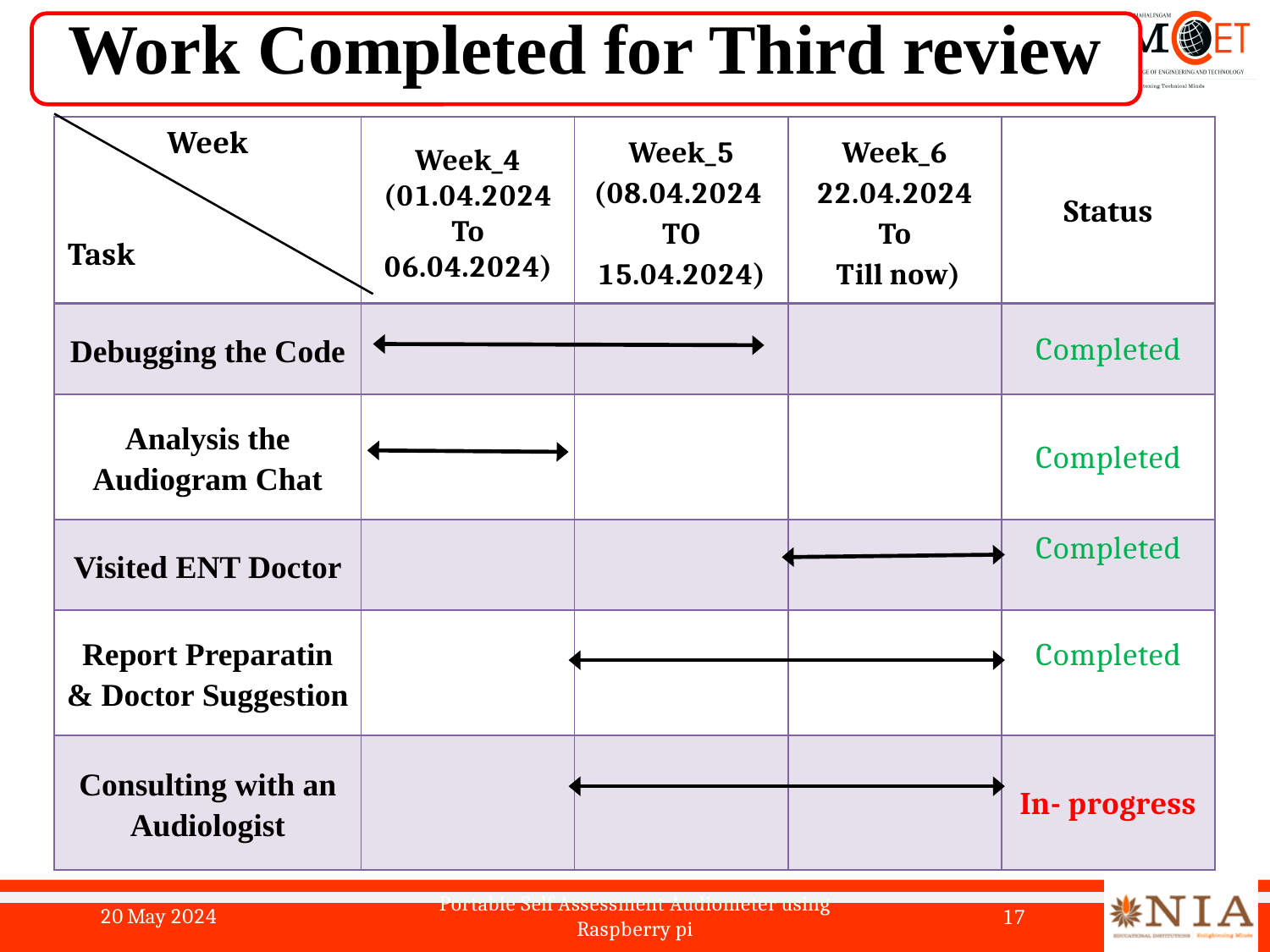

# Work Completed for Third review

| Week Task | Week\_4 (01.04.2024 To 06.04.2024) | Week\_5 (08.04.2024 TO 15.04.2024) | Week\_6 22.04.2024 To Till now) | Status |
| --- | --- | --- | --- | --- |
| Debugging the Code |  |  |  | Completed |
| Analysis the Audiogram Chat |  |  |  | Completed |
| Visited ENT Doctor |  |  |  | Completed |
| Report Preparatin & Doctor Suggestion |  |  |  | Completed |
| Consulting with an Audiologist |  |  |  | In- progress |

20 May 2024
Portable Self Assessment Audiometer using Raspberry pi
17